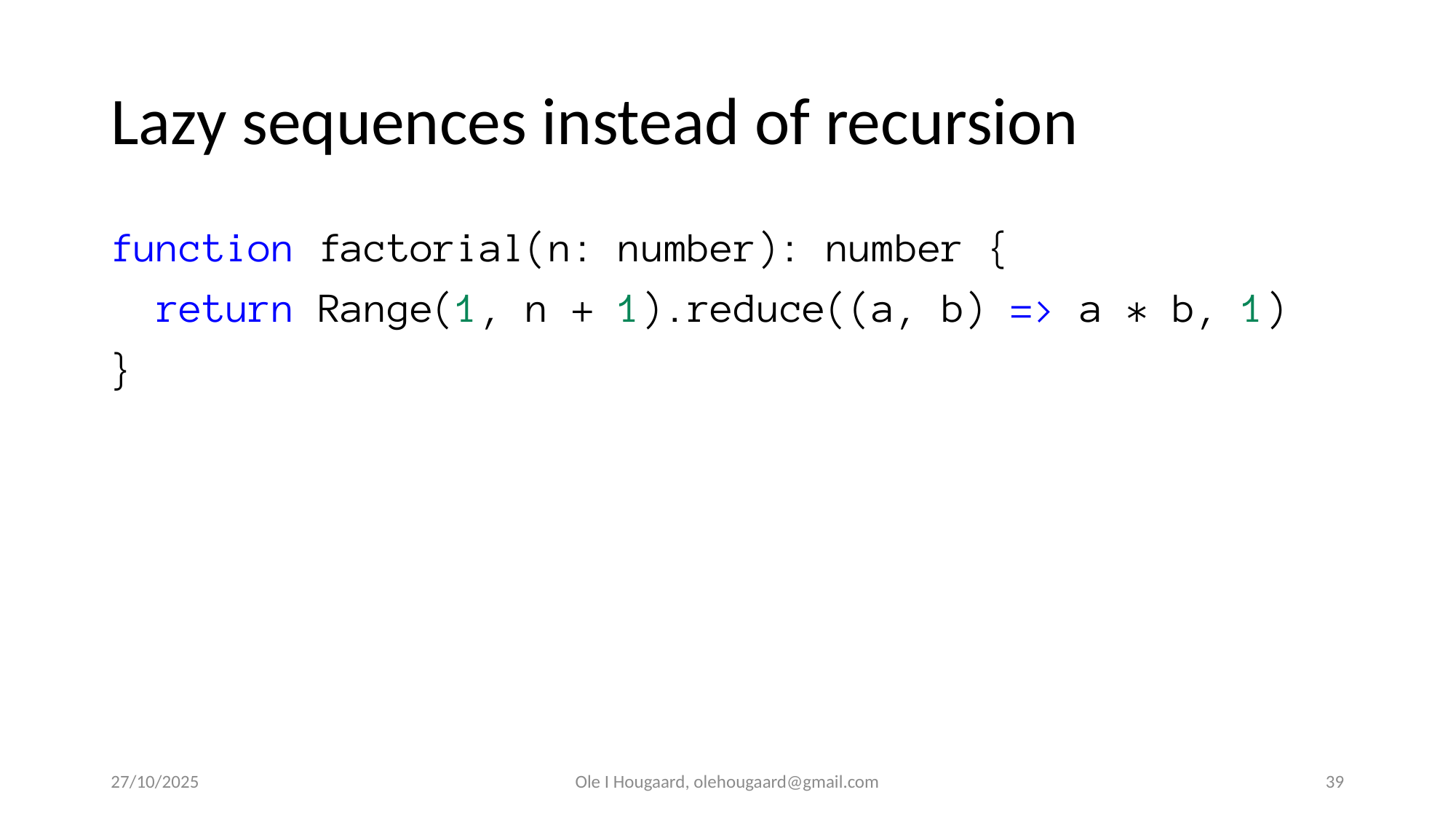

# Lazy sequences instead of recursion
function factorial(n: number): number {
  return Range(1, n + 1).reduce((a, b) => a * b, 1)
}

27/10/2025
Ole I Hougaard, olehougaard@gmail.com
39